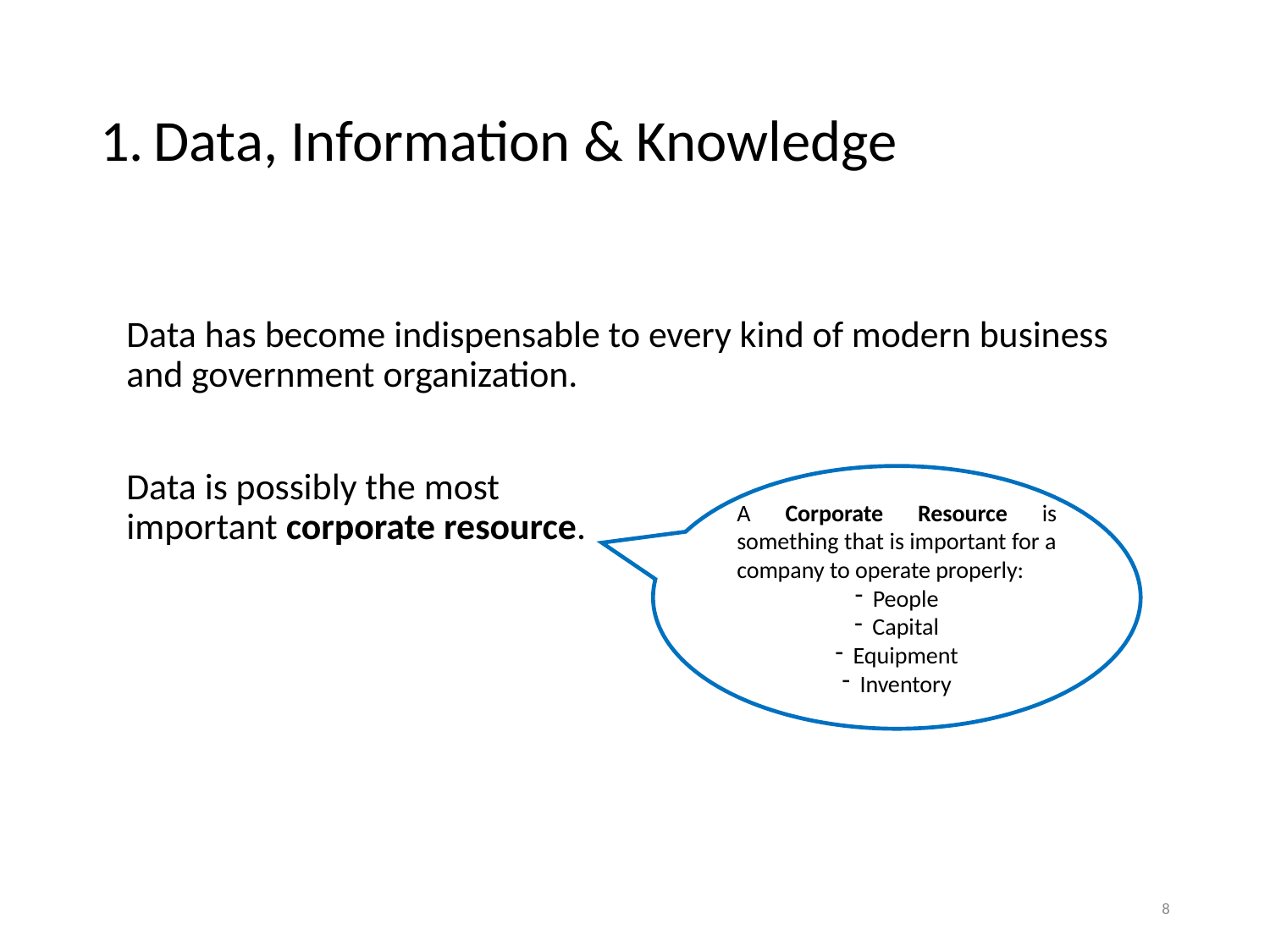

# Data, Information & Knowledge
Data has become indispensable to every kind of modern business and government organization.

Data is possibly the most
important corporate resource.
A Corporate Resource is something that is important for a company to operate properly:
People
Capital
Equipment
Inventory
8